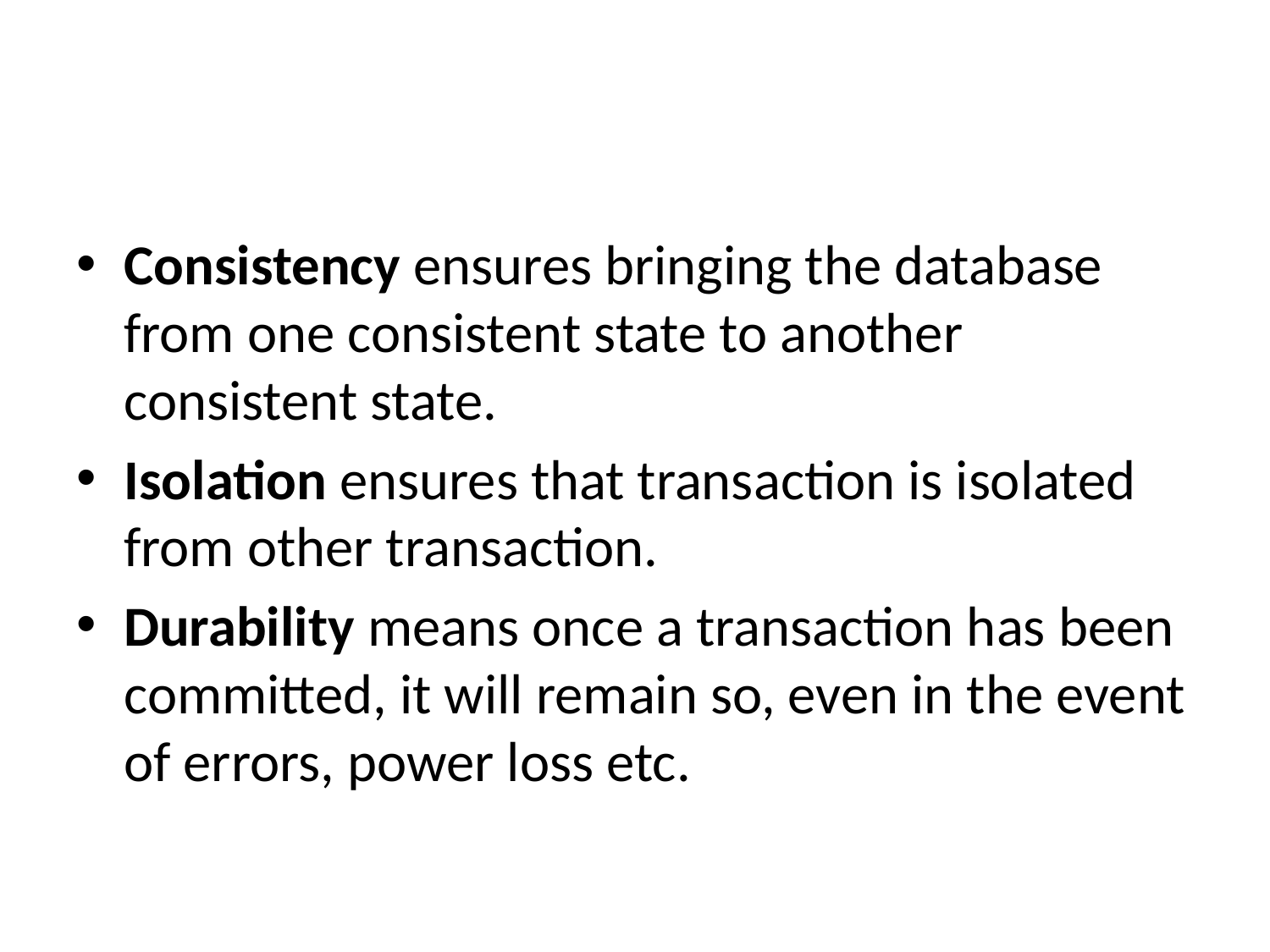

#
Consistency ensures bringing the database from one consistent state to another consistent state.
Isolation ensures that transaction is isolated from other transaction.
Durability means once a transaction has been committed, it will remain so, even in the event of errors, power loss etc.